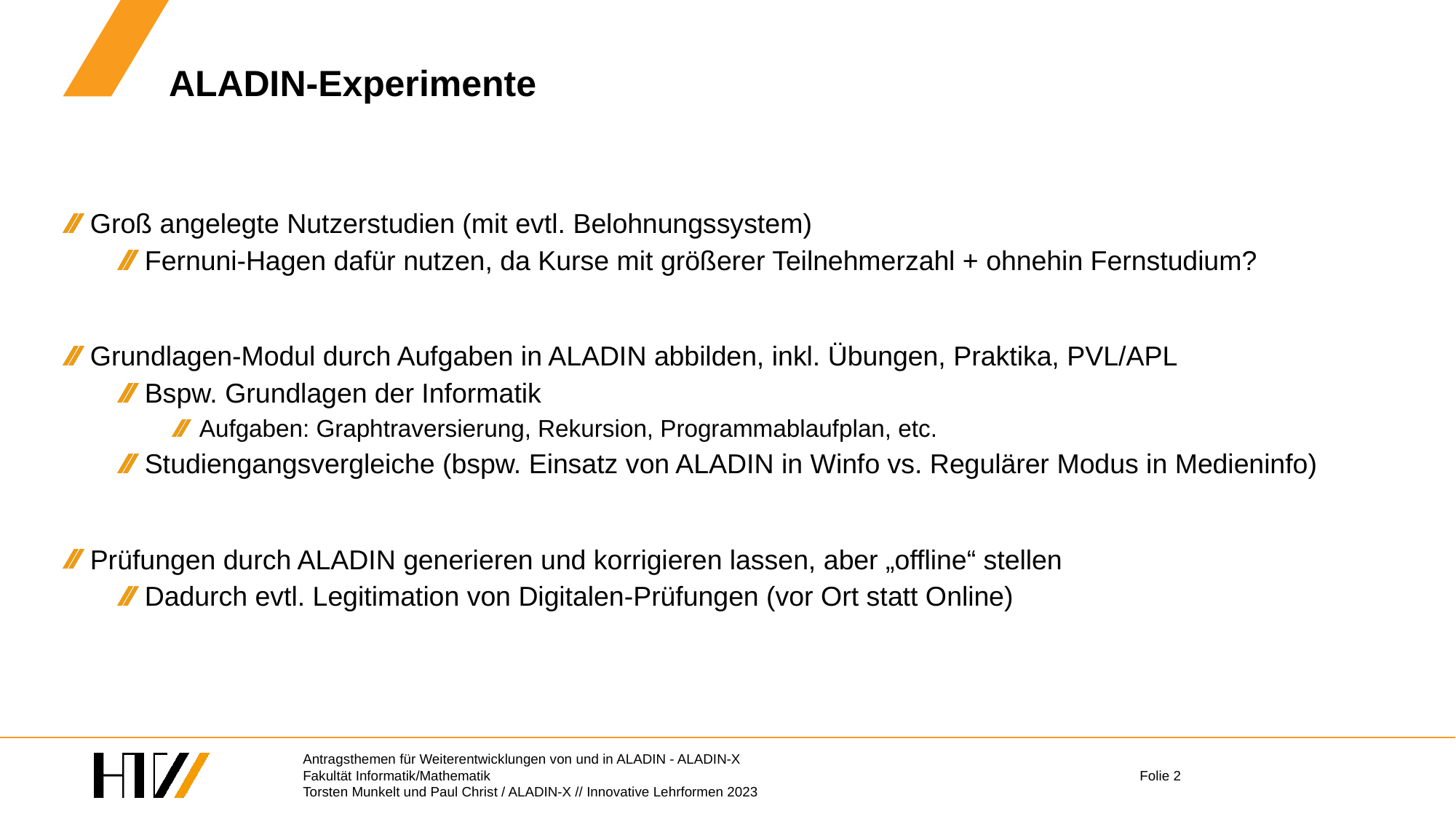

# ALADIN-Experimente
Groß angelegte Nutzerstudien (mit evtl. Belohnungssystem)
Fernuni-Hagen dafür nutzen, da Kurse mit größerer Teilnehmerzahl + ohnehin Fernstudium?

Grundlagen-Modul durch Aufgaben in ALADIN abbilden, inkl. Übungen, Praktika, PVL/APL
Bspw. Grundlagen der Informatik
Aufgaben: Graphtraversierung, Rekursion, Programmablaufplan, etc.
Studiengangsvergleiche (bspw. Einsatz von ALADIN in Winfo vs. Regulärer Modus in Medieninfo)

Prüfungen durch ALADIN generieren und korrigieren lassen, aber „offline“ stellen
Dadurch evtl. Legitimation von Digitalen-Prüfungen (vor Ort statt Online)